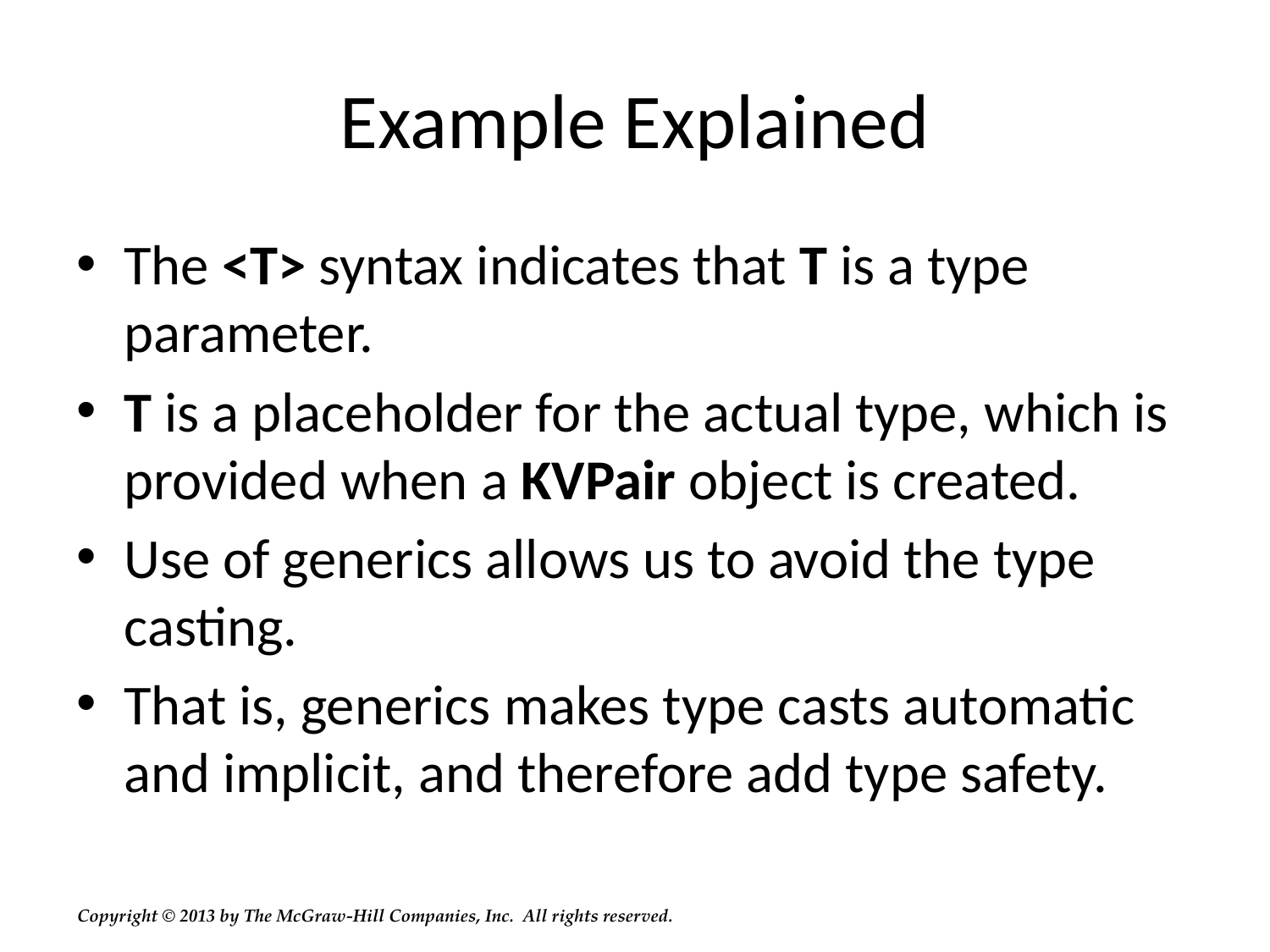

# Example Explained
The <T> syntax indicates that T is a type parameter.
T is a placeholder for the actual type, which is provided when a KVPair object is created.
Use of generics allows us to avoid the type casting.
That is, generics makes type casts automatic and implicit, and therefore add type safety.
Copyright © 2013 by The McGraw-Hill Companies, Inc.  All rights reserved.